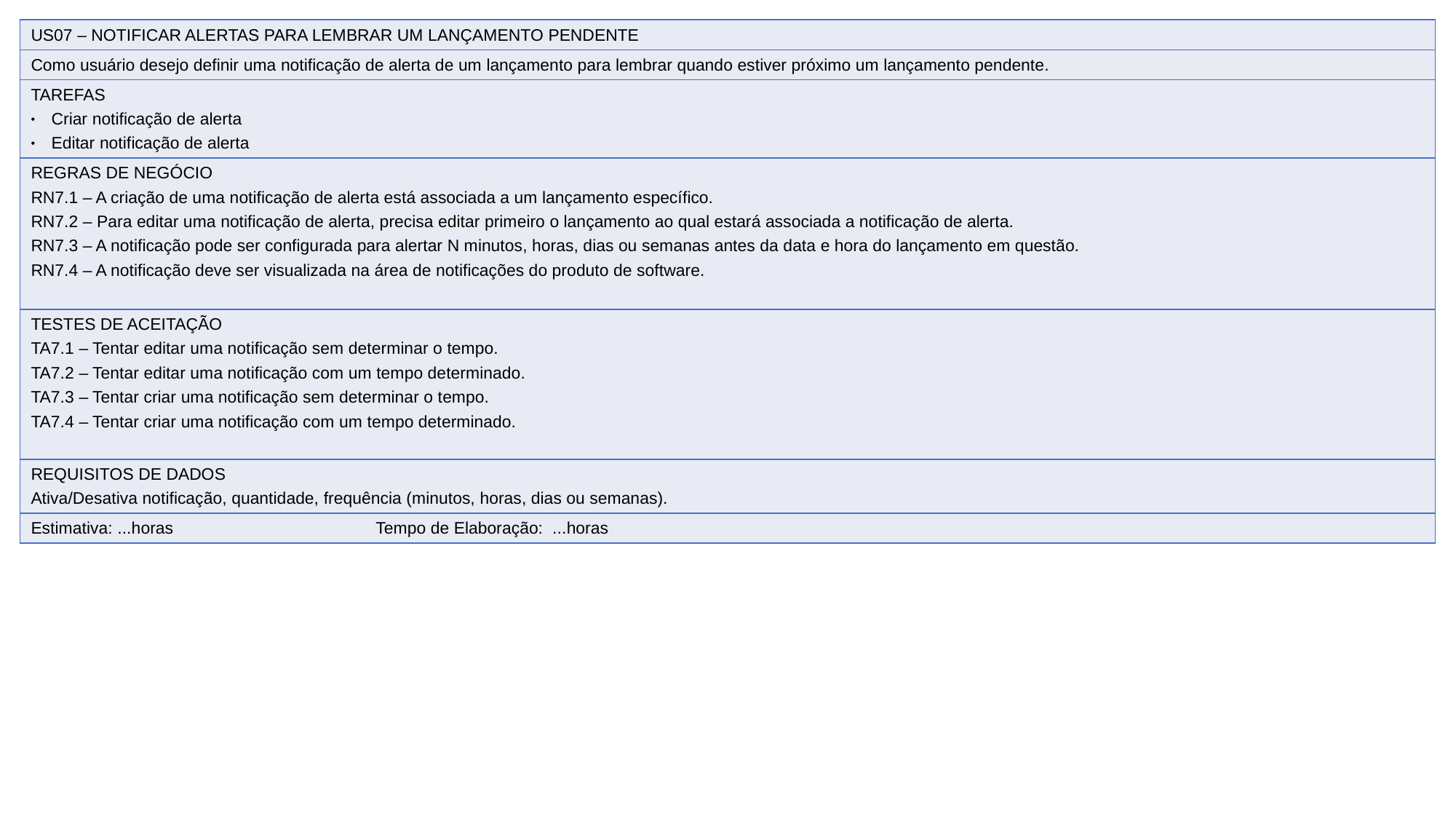

| US07 – NOTIFICAR ALERTAS PARA LEMBRAR UM LANÇAMENTO PENDENTE |
| --- |
| Como usuário desejo definir uma notificação de alerta de um lançamento para lembrar quando estiver próximo um lançamento pendente. |
| TAREFAS Criar notificação de alerta Editar notificação de alerta |
| REGRAS DE NEGÓCIO RN7.1 – A criação de uma notificação de alerta está associada a um lançamento específico. RN7.2 – Para editar uma notificação de alerta, precisa editar primeiro o lançamento ao qual estará associada a notificação de alerta. RN7.3 – A notificação pode ser configurada para alertar N minutos, horas, dias ou semanas antes da data e hora do lançamento em questão. RN7.4 – A notificação deve ser visualizada na área de notificações do produto de software. |
| TESTES DE ACEITAÇÃO TA7.1 – Tentar editar uma notificação sem determinar o tempo. TA7.2 – Tentar editar uma notificação com um tempo determinado. TA7.3 – Tentar criar uma notificação sem determinar o tempo. TA7.4 – Tentar criar uma notificação com um tempo determinado. |
| REQUISITOS DE DADOS Ativa/Desativa notificação, quantidade, frequência (minutos, horas, dias ou semanas). |
| Estimativa: ...horas Tempo de Elaboração: ...horas |